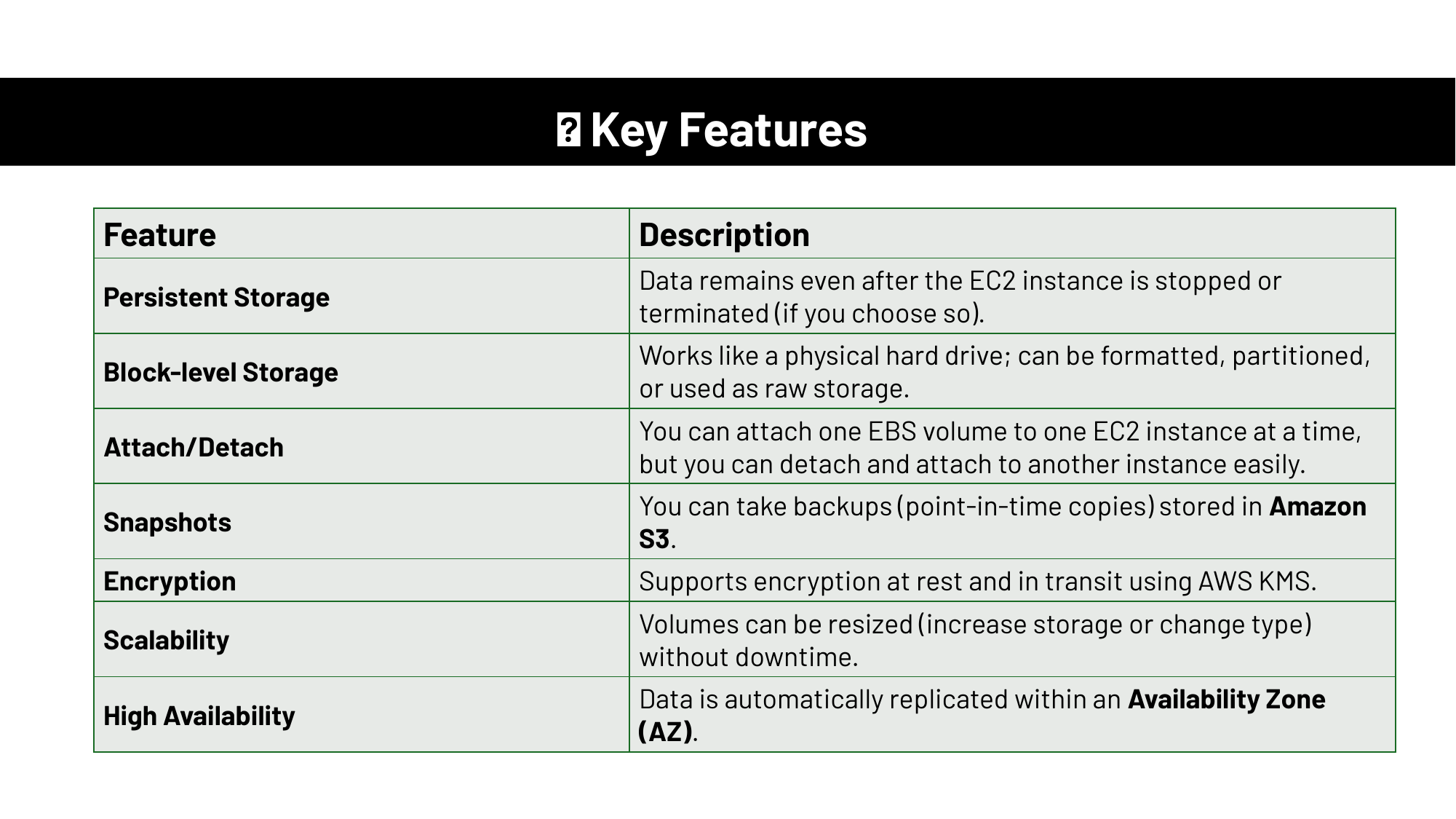

🧩 Key Features

| Feature | Description |
| --- | --- |
| Persistent Storage | Data remains even after the EC2 instance is stopped or terminated (if you choose so). |
| Block-level Storage | Works like a physical hard drive; can be formatted, partitioned, or used as raw storage. |
| Attach/Detach | You can attach one EBS volume to one EC2 instance at a time, but you can detach and attach to another instance easily. |
| Snapshots | You can take backups (point-in-time copies) stored in Amazon S3. |
| Encryption | Supports encryption at rest and in transit using AWS KMS. |
| Scalability | Volumes can be resized (increase storage or change type) without downtime. |
| High Availability | Data is automatically replicated within an Availability Zone (AZ). |